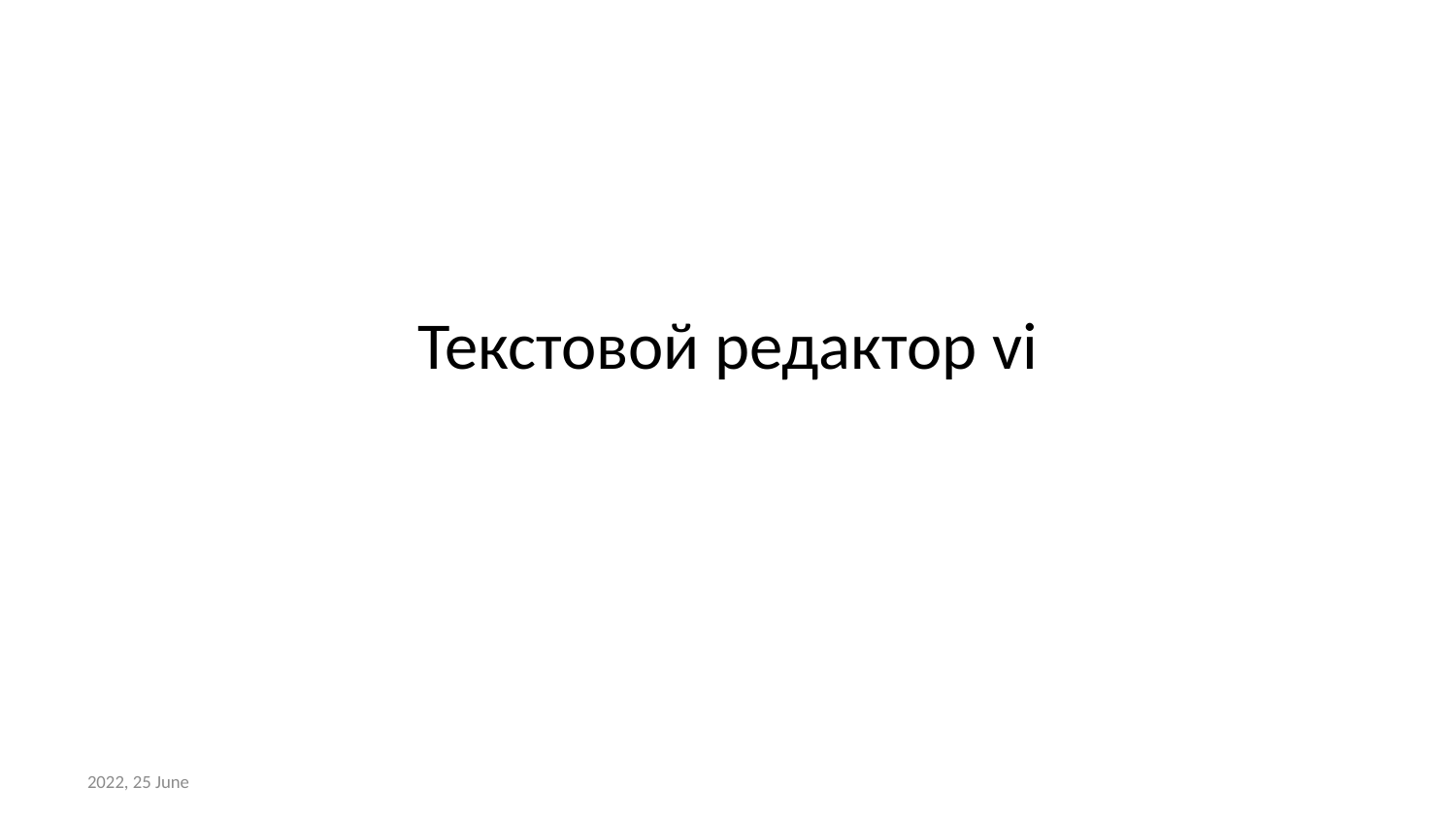

# Текстовой редактор vi

2022, 25 June